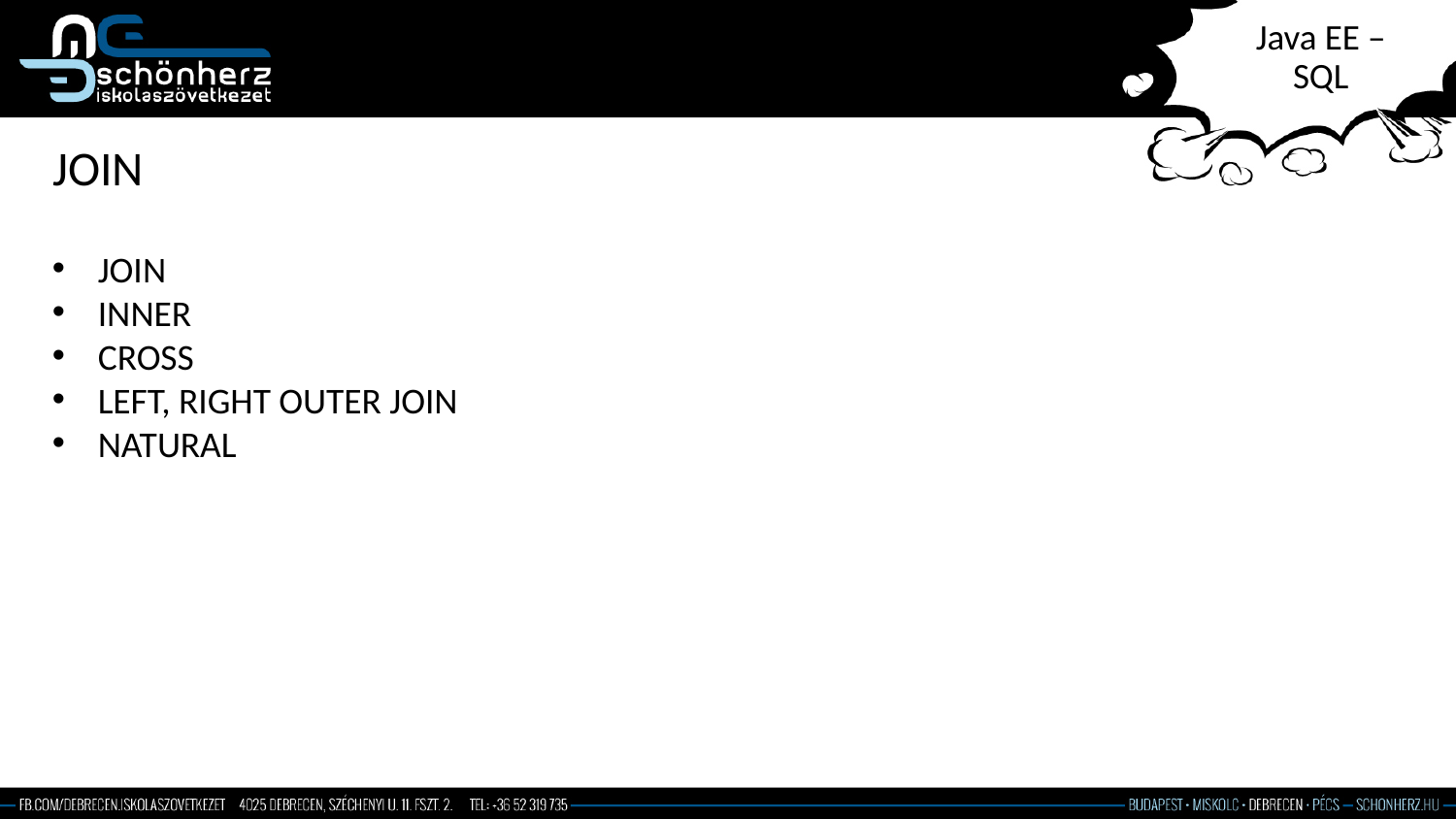

# Java EE – SQL
JOIN
JOIN
INNER
CROSS
LEFT, RIGHT OUTER JOIN
NATURAL